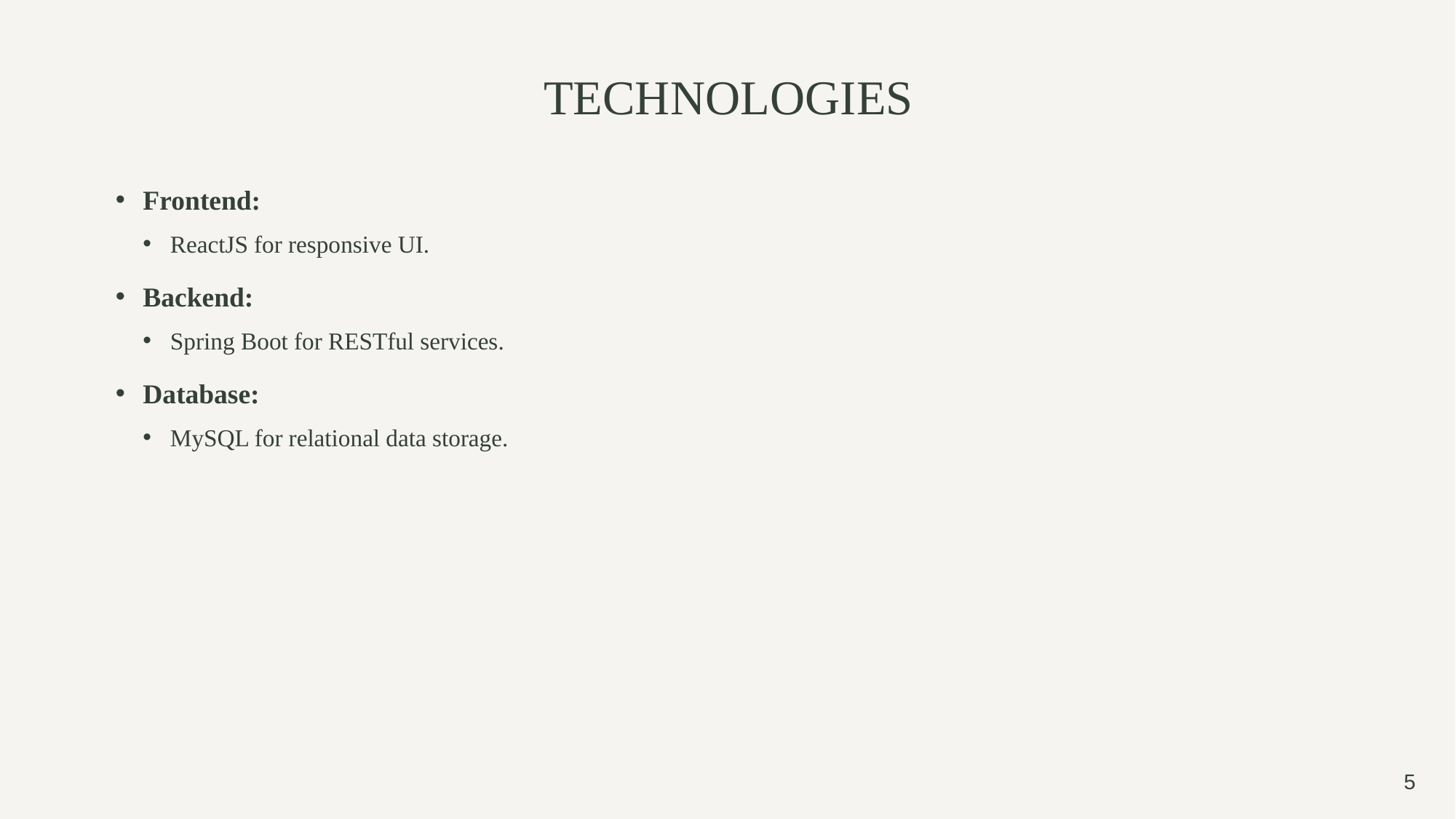

# TECHNOLOGIES
Frontend:
ReactJS for responsive UI.
Backend:
Spring Boot for RESTful services.
Database:
MySQL for relational data storage.
5